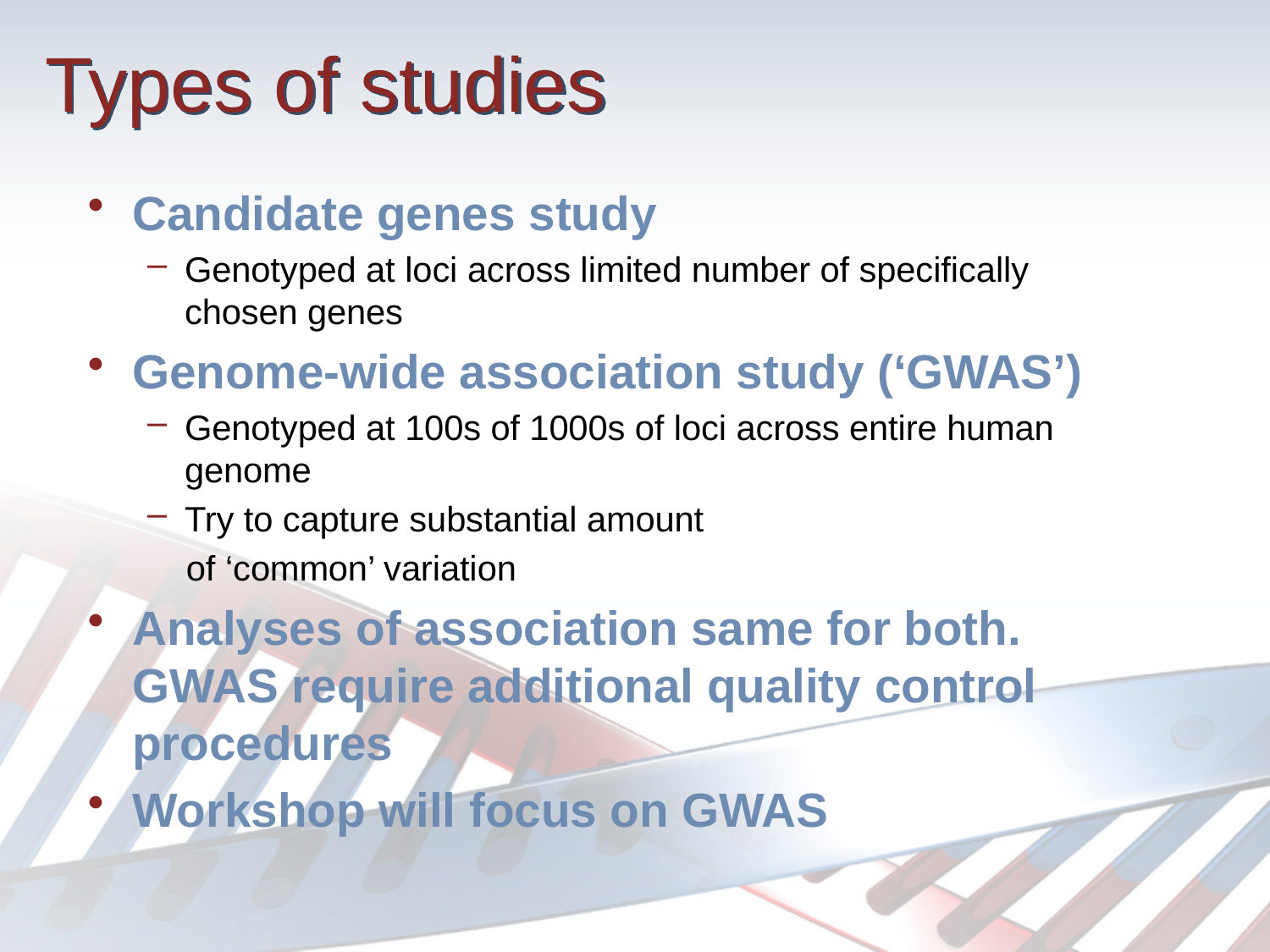

# Types of studies
Candidate genes study
Genotyped at loci across limited number of specifically chosen genes
Genome-wide association study (‘GWAS’)
Genotyped at 100s of 1000s of loci across entire human genome
Try to capture substantial amount
    of ‘common’ variation
Analyses of association same for both. GWAS require additional quality control procedures
Workshop will focus on GWAS